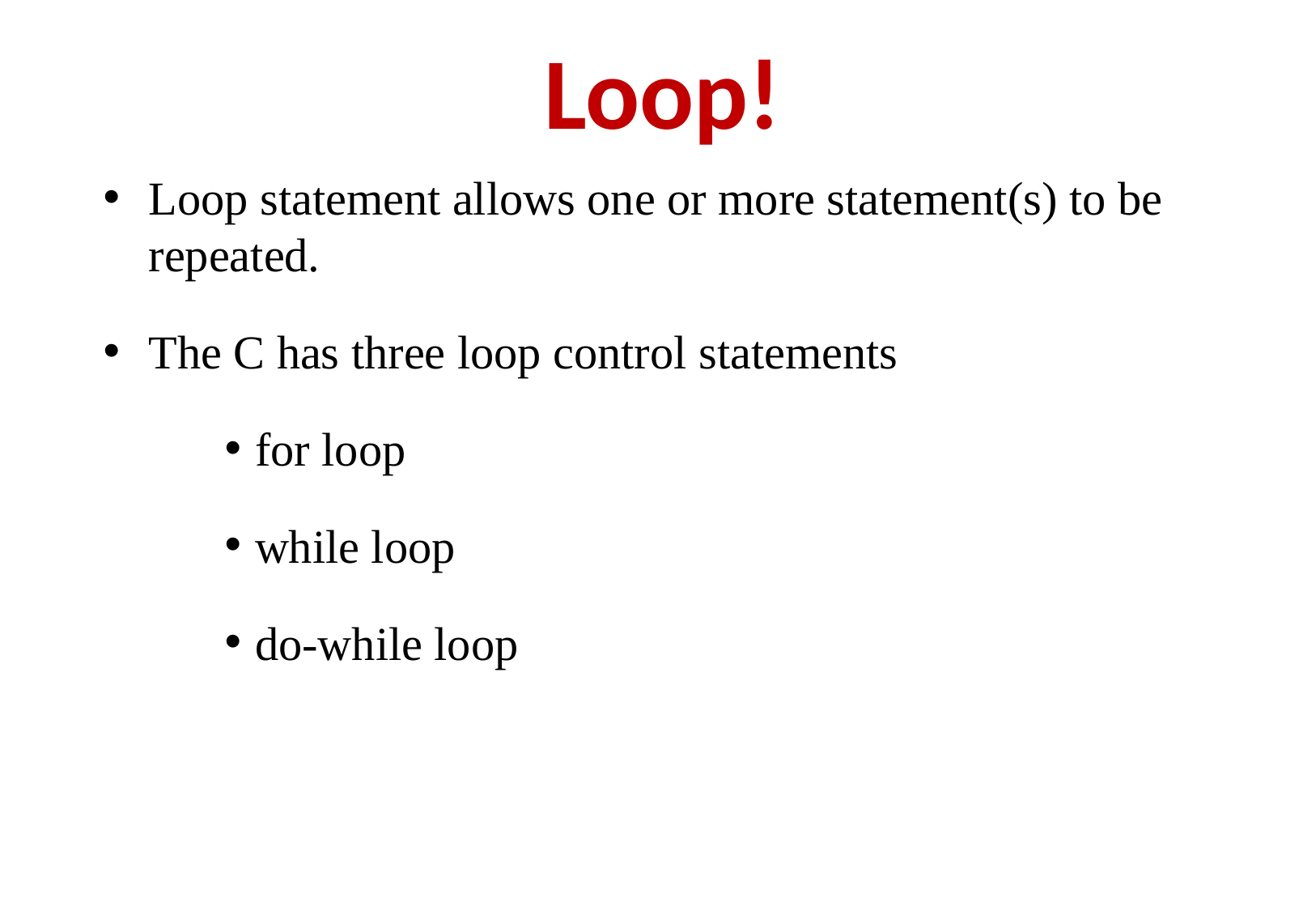

# Loop!
Loop statement allows one or more statement(s) to be repeated.
The C has three loop control statements
for loop
while loop
do-while loop